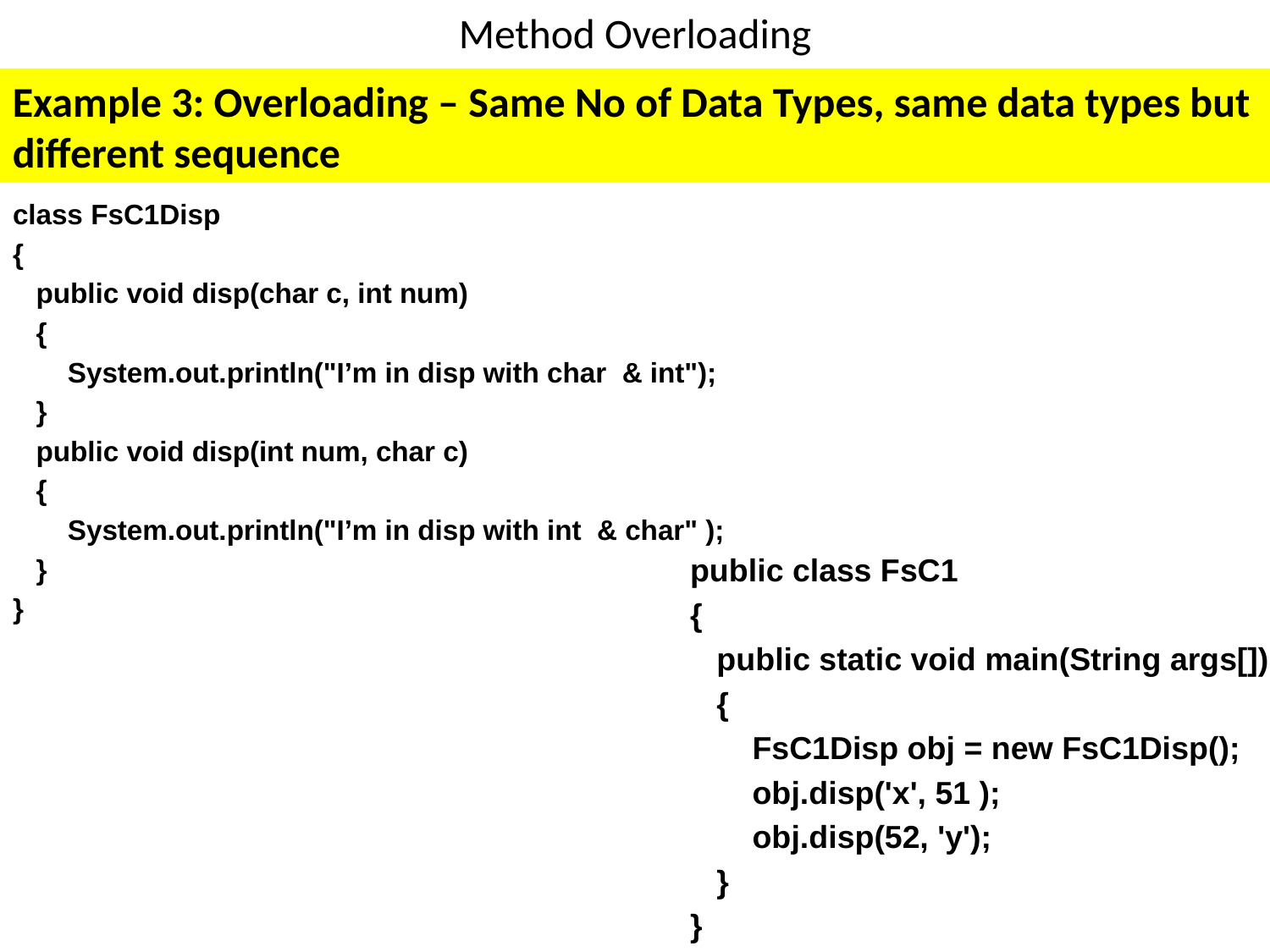

# Method Overloading
Example 3: Overloading – Same No of Data Types, same data types but different sequence
class FsC1Disp
{
   public void disp(char c, int num)
   {
       System.out.println("I’m in disp with char  & int");
   }
   public void disp(int num, char c)
   {
       System.out.println("I’m in disp with int  & char" );
   }
}
public class FsC1
{
   public static void main(String args[])
   {
       FsC1Disp obj = new FsC1Disp();
       obj.disp('x', 51 );
       obj.disp(52, 'y');
   }
}